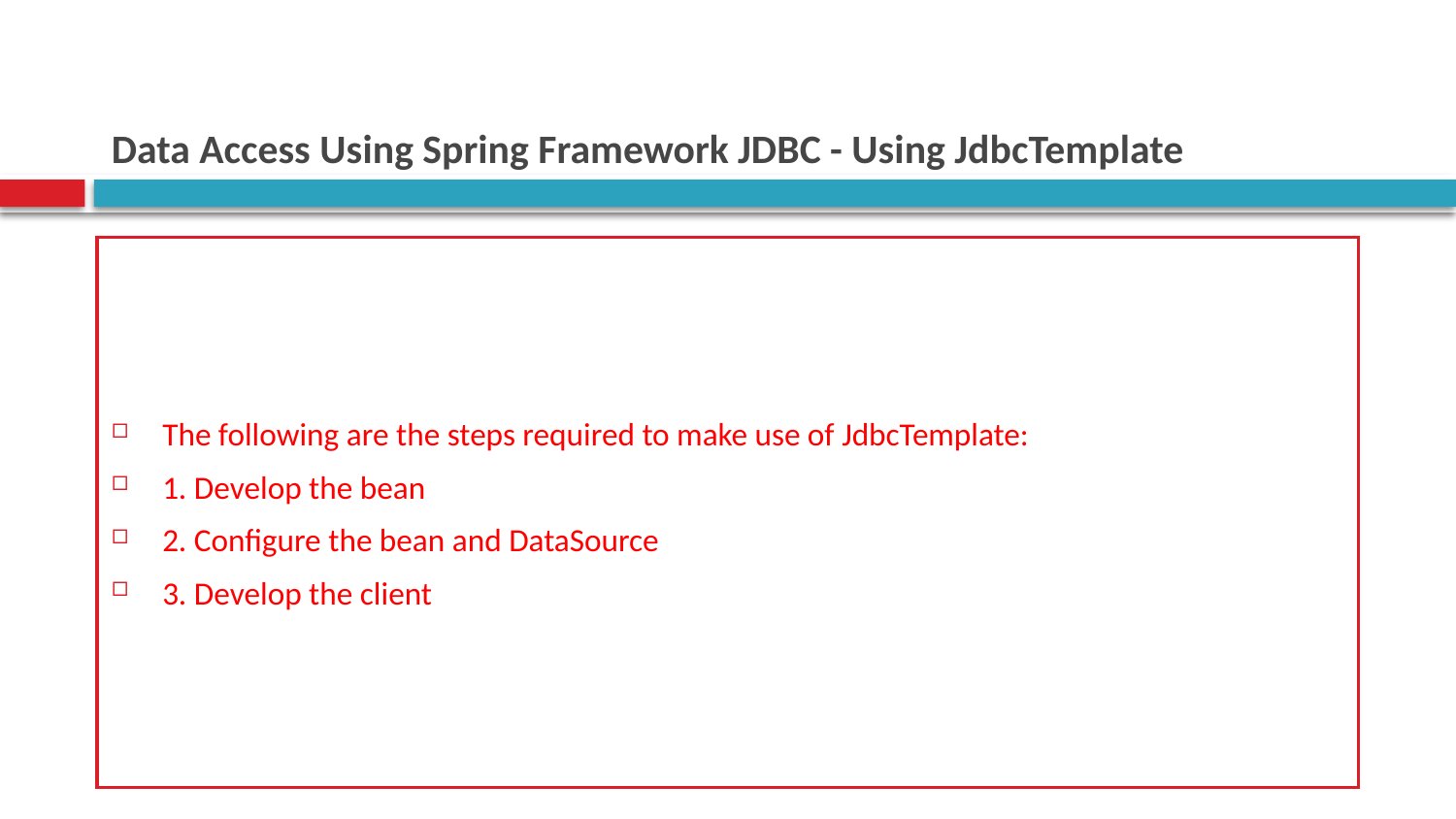

# Data Access Using Spring Framework JDBC - Using JdbcTemplate
The following are the steps required to make use of JdbcTemplate:
1. Develop the bean
2. Configure the bean and DataSource
3. Develop the client